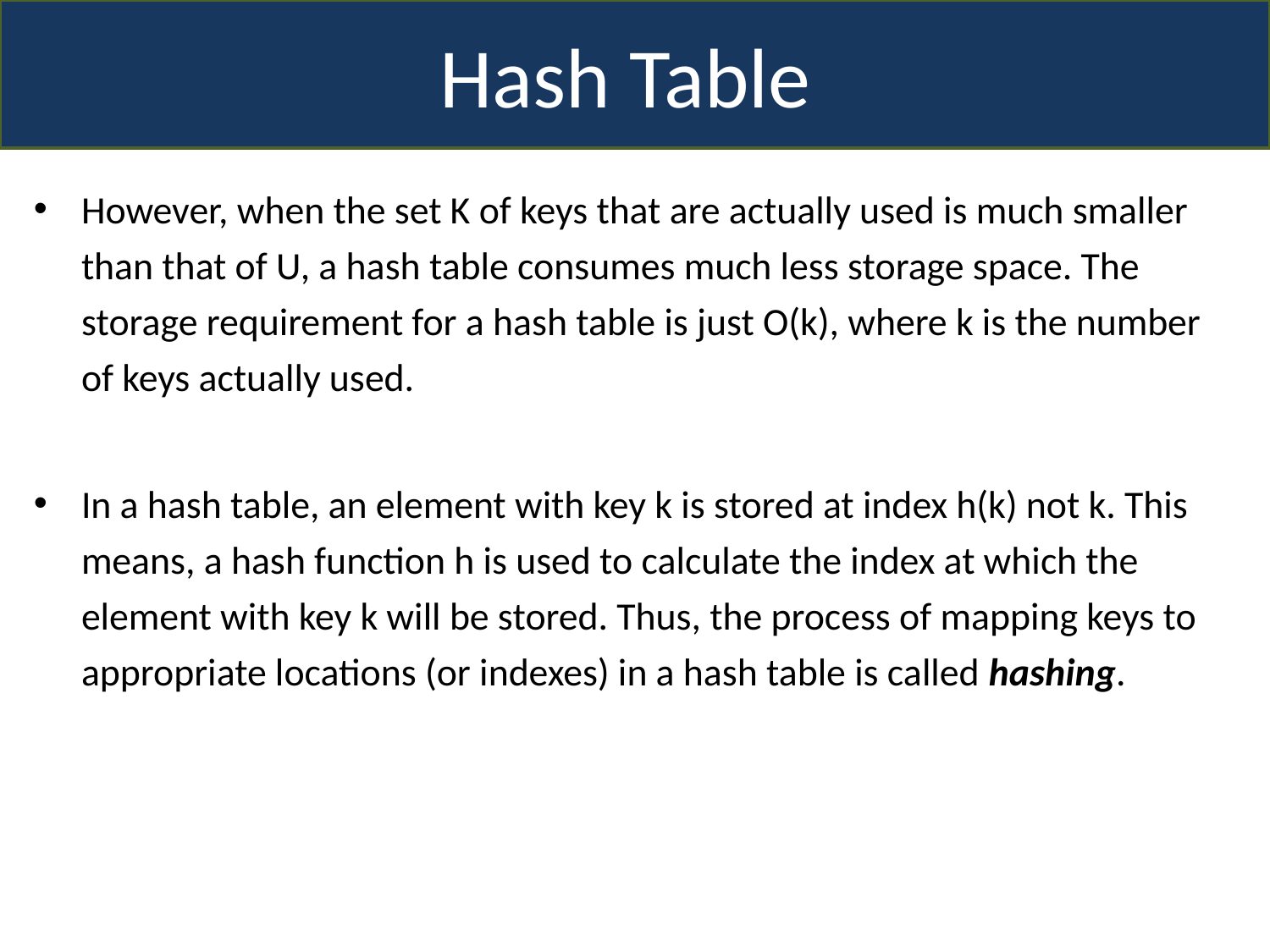

Hash Table
However, when the set K of keys that are actually used is much smaller than that of U, a hash table consumes much less storage space. The storage requirement for a hash table is just O(k), where k is the number of keys actually used.

In a hash table, an element with key k is stored at index h(k) not k. This means, a hash function h is used to calculate the index at which the element with key k will be stored. Thus, the process of mapping keys to appropriate locations (or indexes) in a hash table is called hashing.